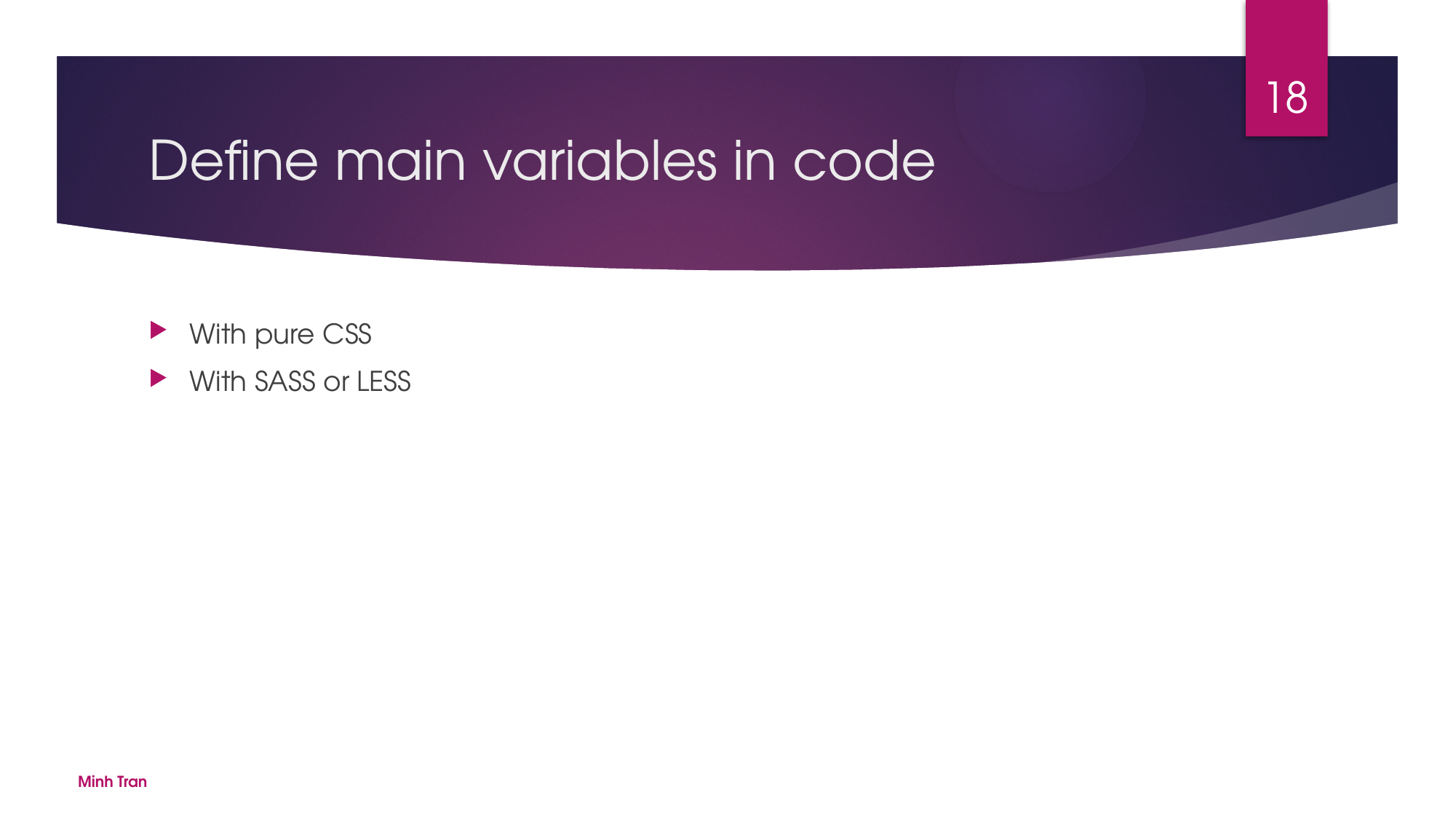

18
# Define main variables in code
With pure CSS
With SASS or LESS
Minh Tran